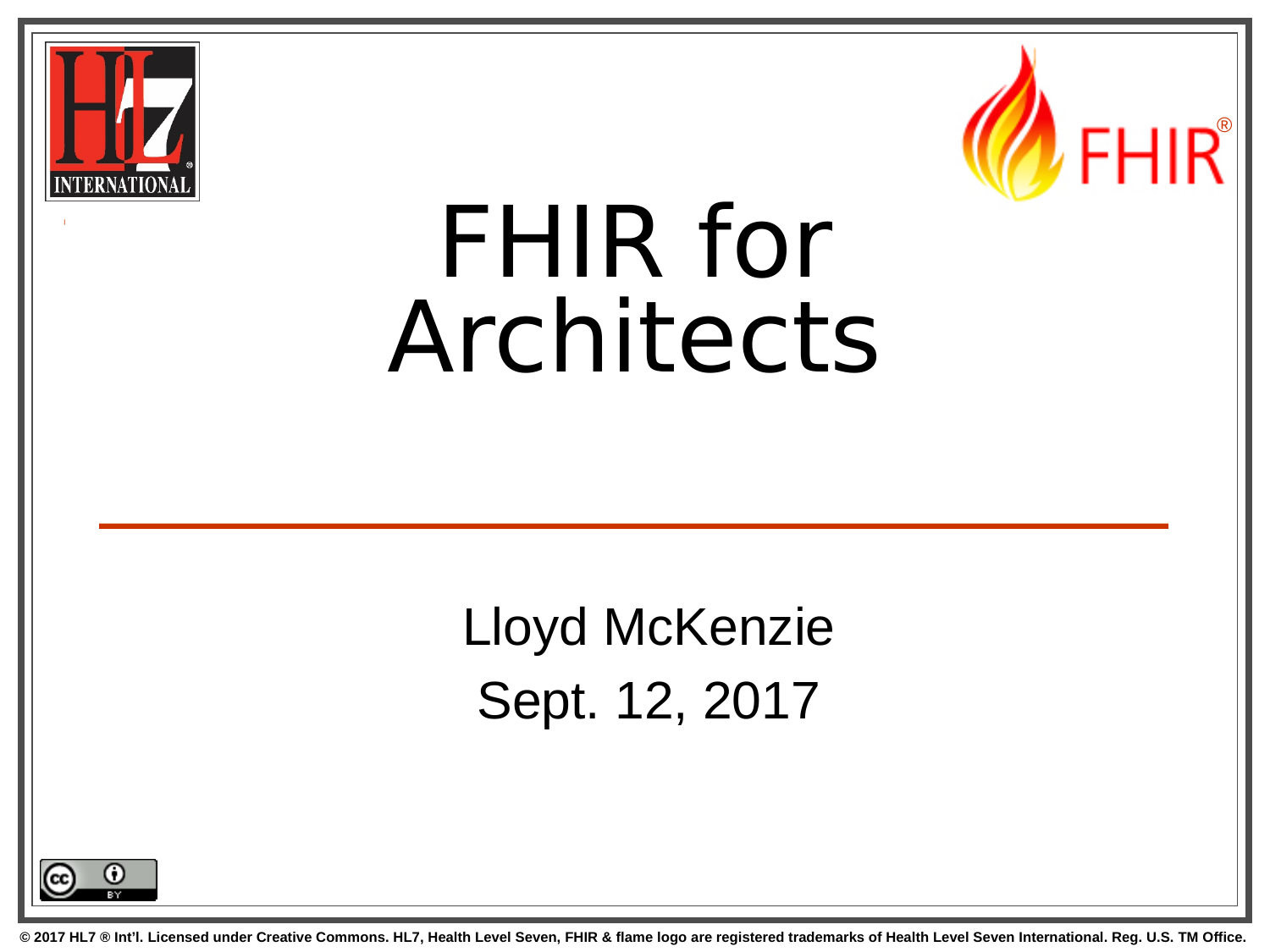

# FHIR for Architects
Lloyd McKenzie
Sept. 12, 2017